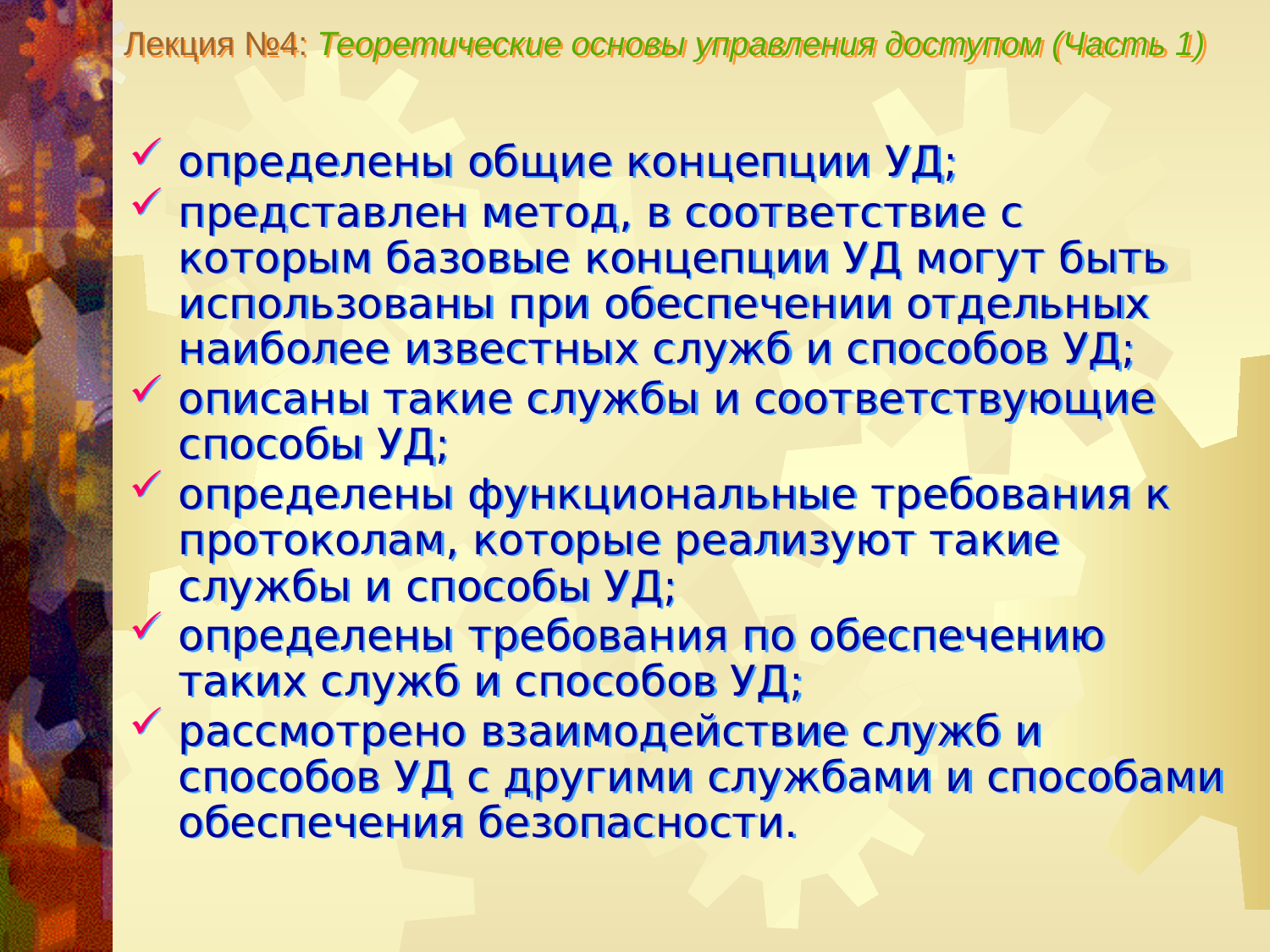

Лекция №4: Теоретические основы управления доступом (Часть 1)
определены общие концепции УД;
представлен метод, в соответствие с которым базовые концепции УД могут быть использованы при обеспечении отдельных наиболее известных служб и способов УД;
описаны такие службы и соответствующие способы УД;
определены функциональные требования к протоколам, которые реализуют такие службы и способы УД;
определены требования по обеспечению таких служб и способов УД;
рассмотрено взаимодействие служб и способов УД с другими службами и способами обеспечения безопасности.